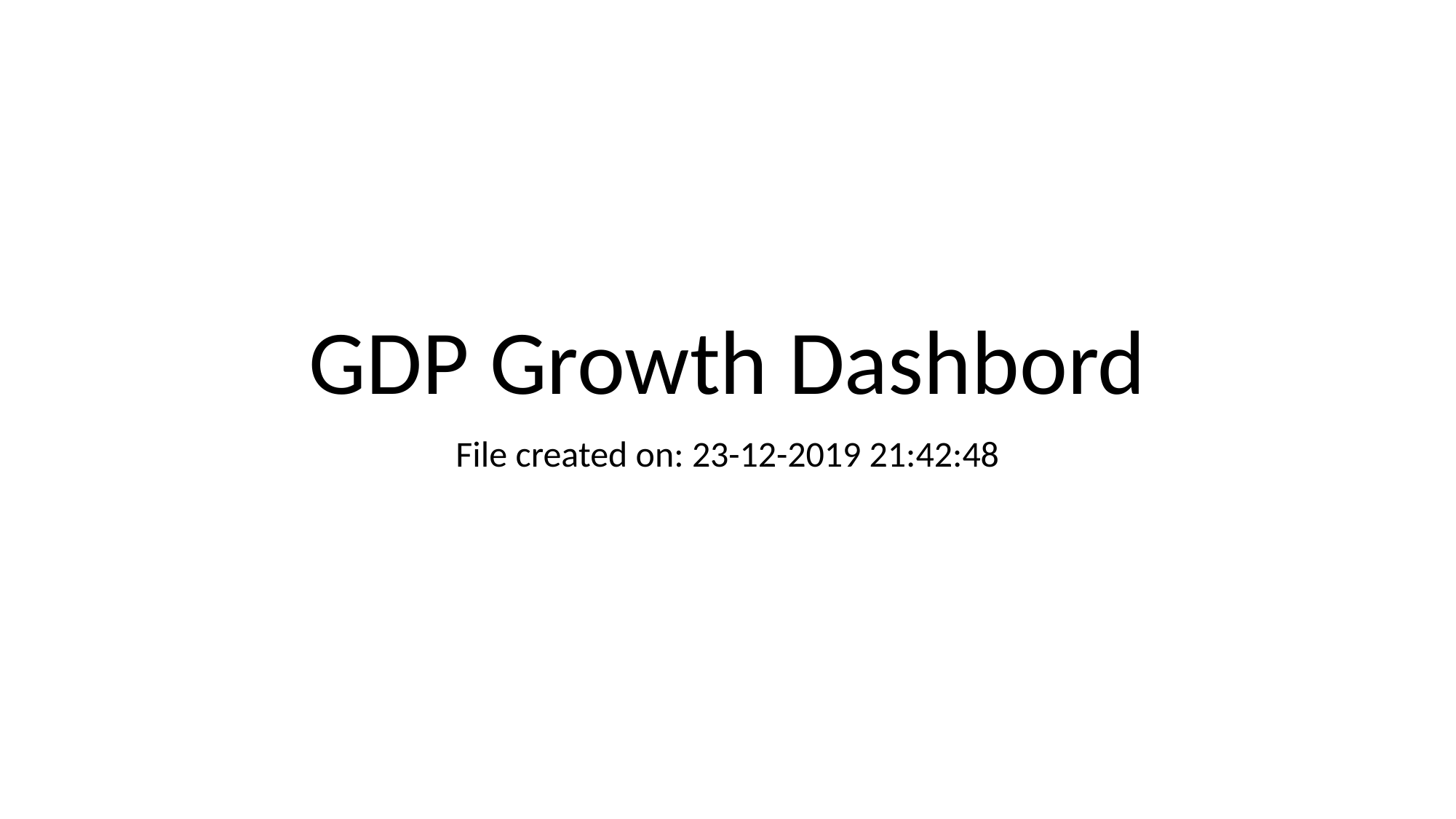

# GDP Growth Dashbord
File created on: 23-12-2019 21:42:48